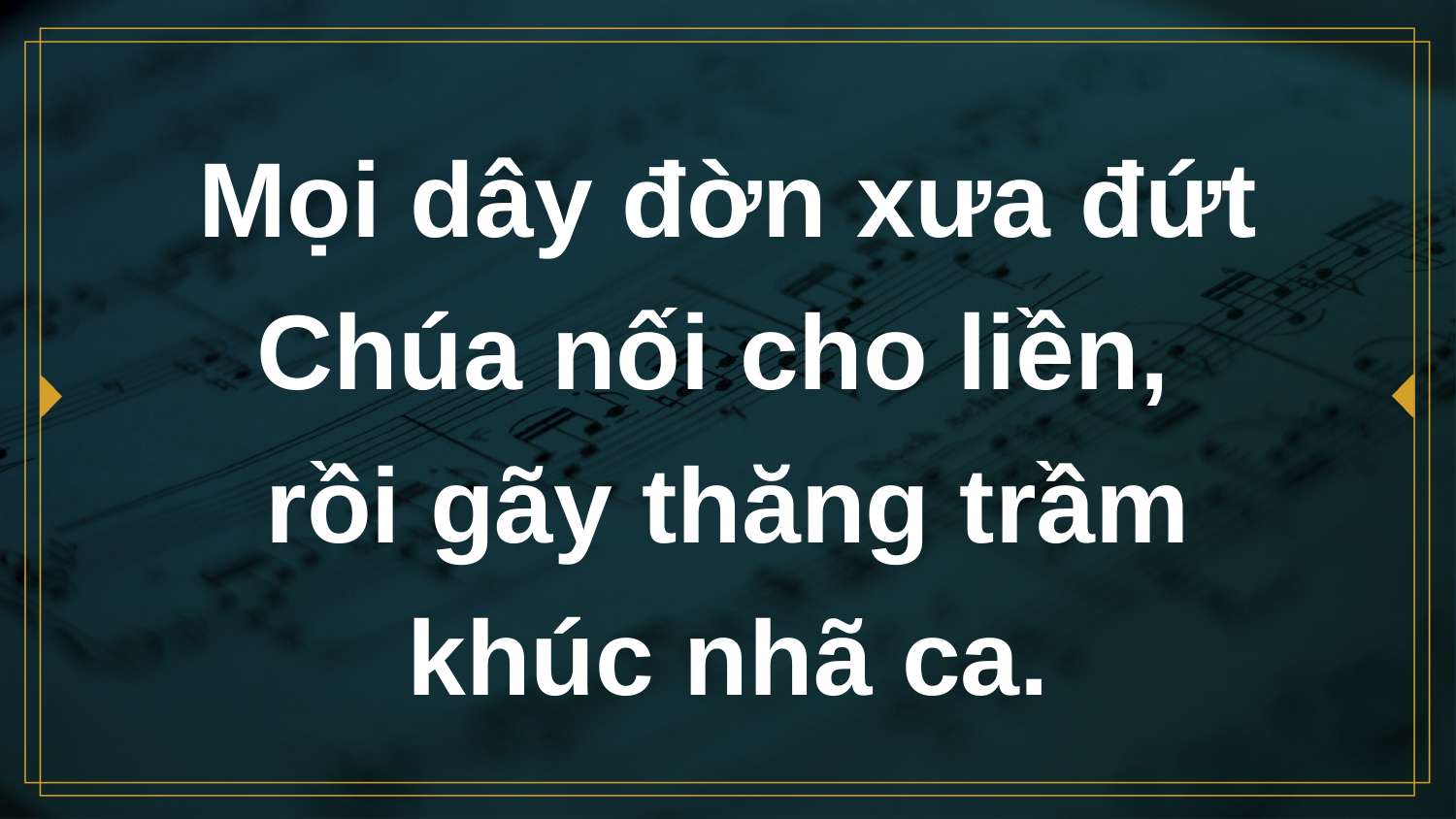

# Mọi dây đờn xưa đứt Chúa nối cho liền, rồi gãy thăng trầm khúc nhã ca.